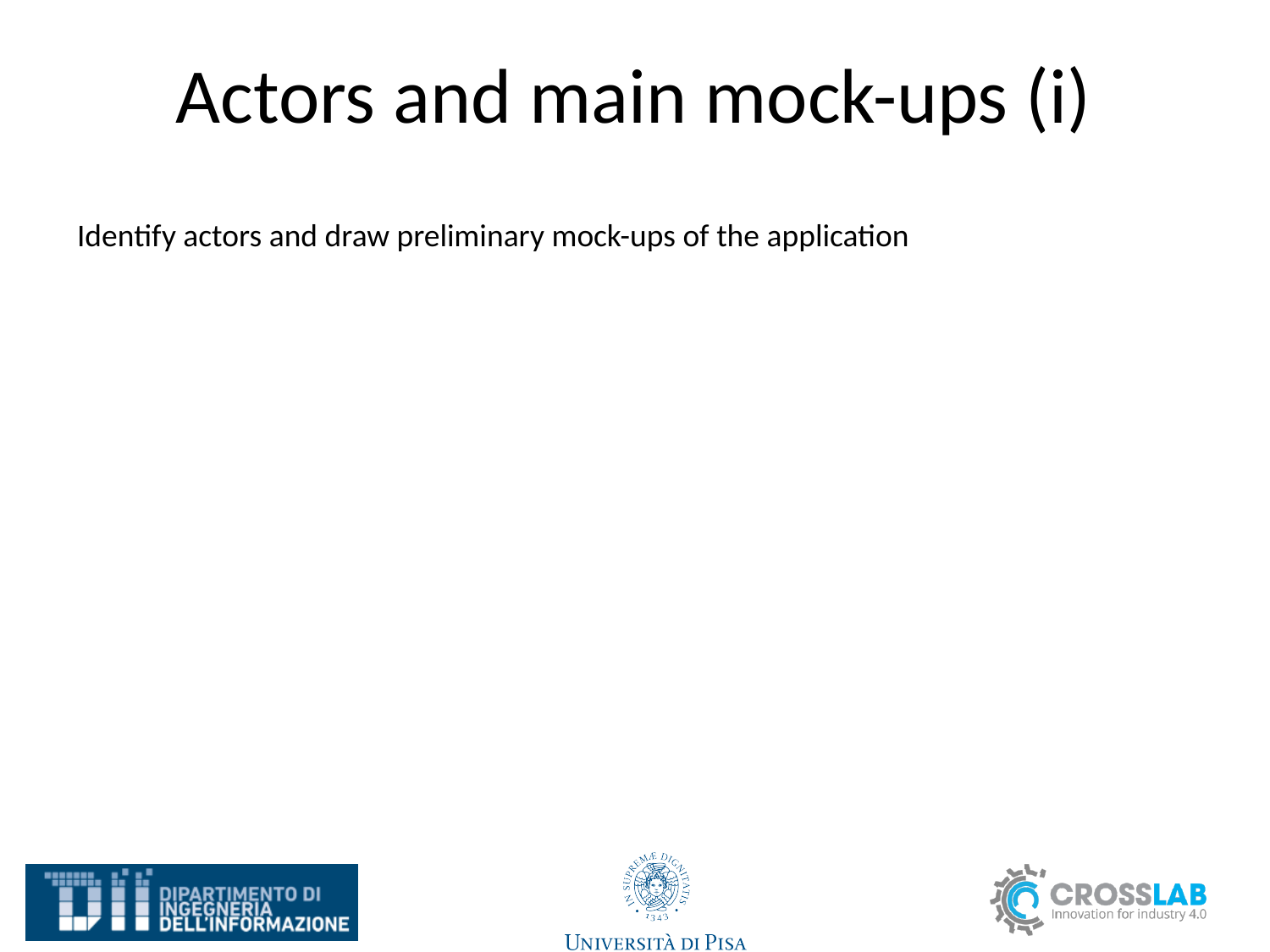

# Actors and main mock-ups (i)
Identify actors and draw preliminary mock-ups of the application